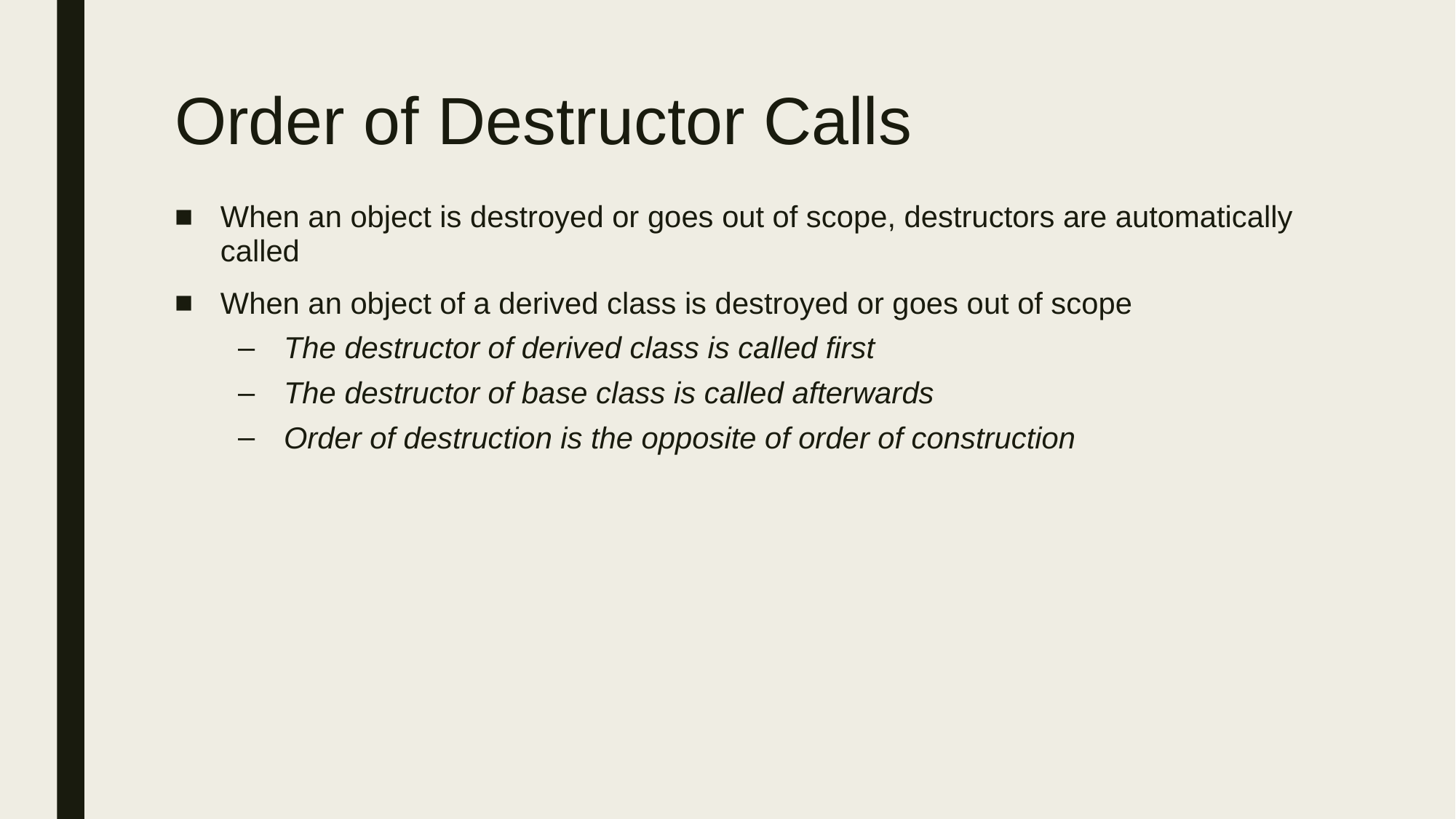

# Order of Destructor Calls
When an object is destroyed or goes out of scope, destructors are automatically called
When an object of a derived class is destroyed or goes out of scope
The destructor of derived class is called first
The destructor of base class is called afterwards
Order of destruction is the opposite of order of construction